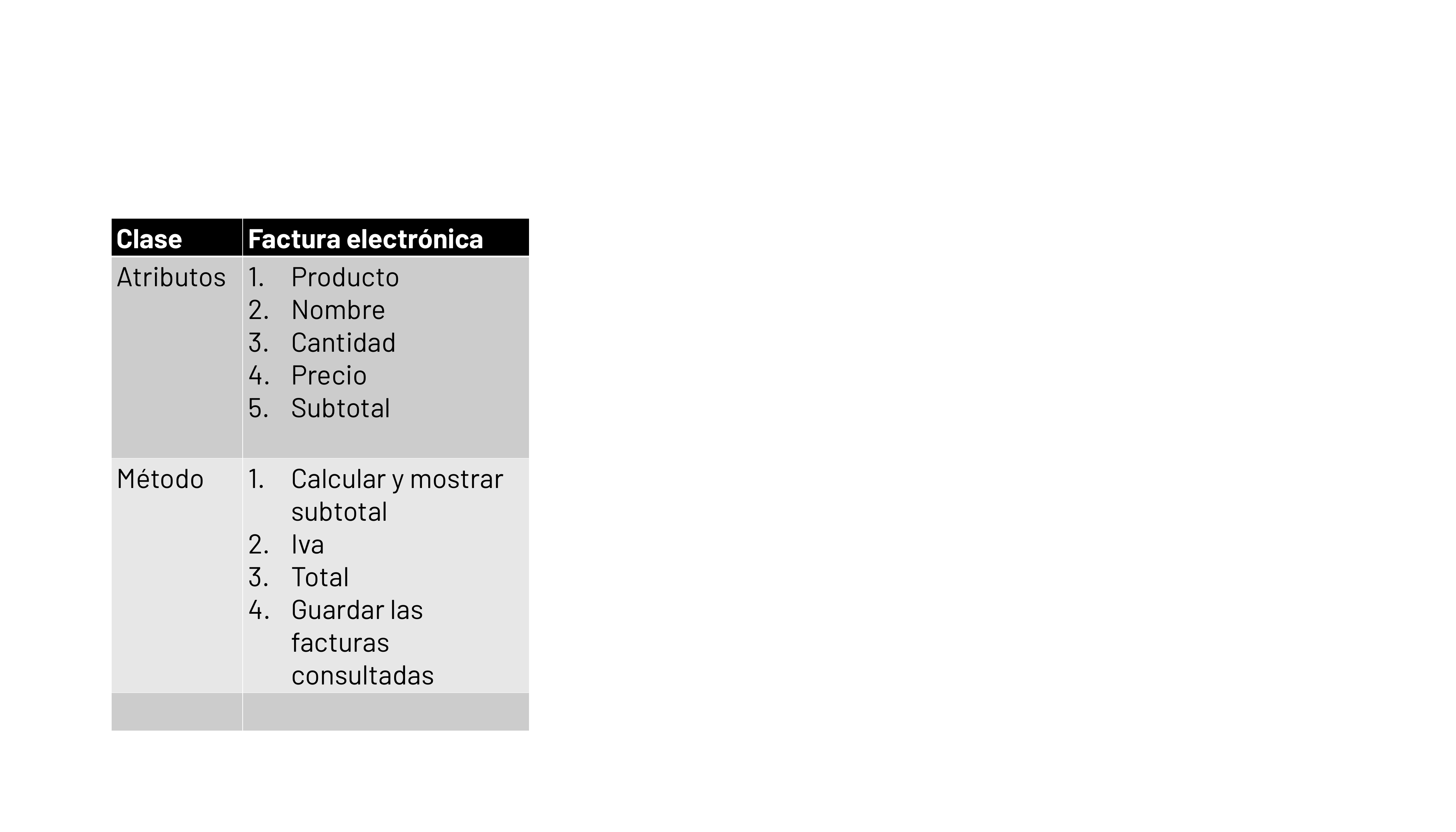

#
| Clase | Factura electrónica |
| --- | --- |
| Atributos | Producto Nombre Cantidad Precio Subtotal |
| Método | Calcular y mostrar subtotal Iva Total Guardar las facturas consultadas |
|  |  |